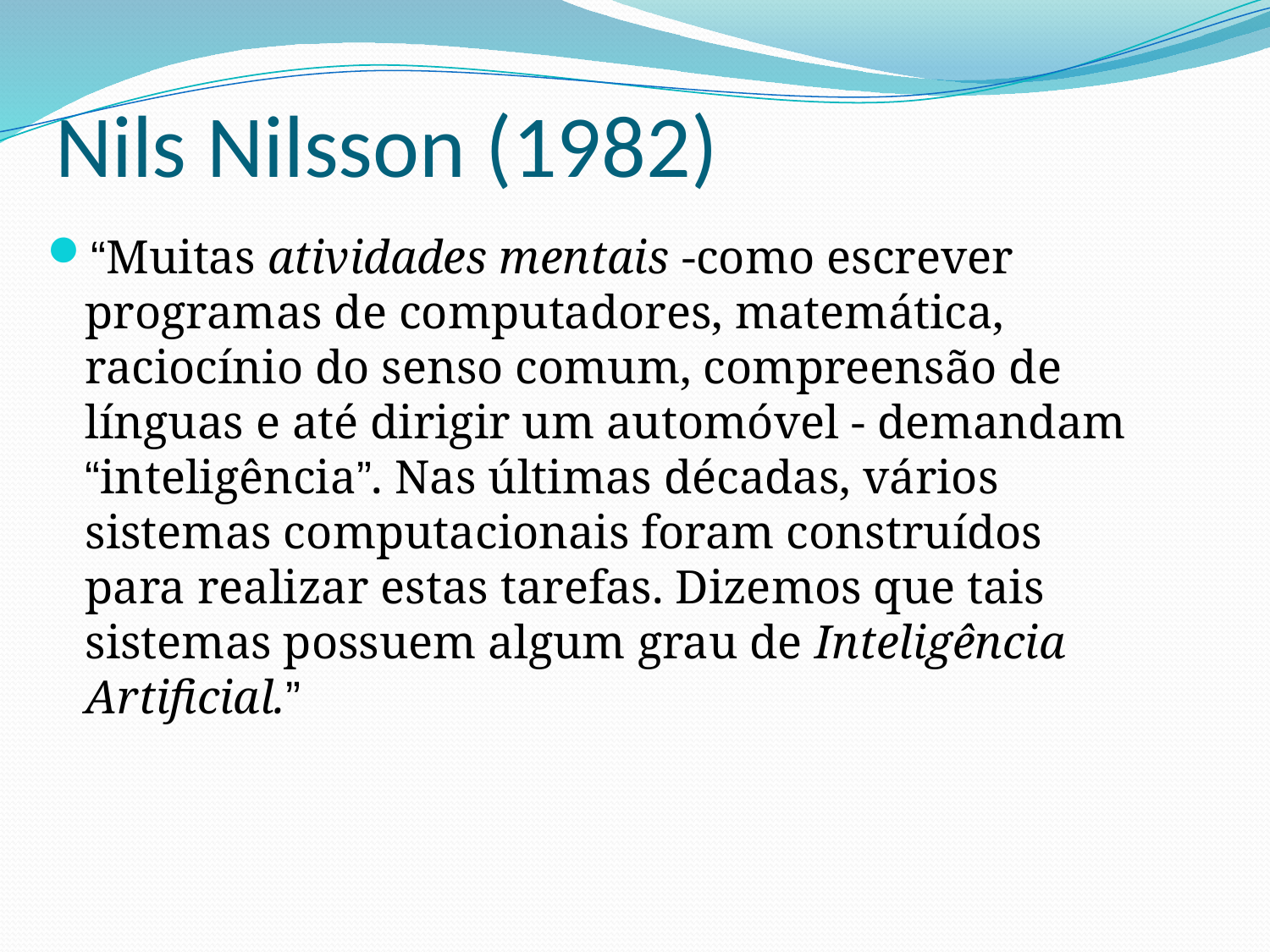

# Nils Nilsson (1982)
“Muitas atividades mentais -como escrever programas de computadores, matemática, raciocínio do senso comum, compreensão de línguas e até dirigir um automóvel - demandam “inteligência”. Nas últimas décadas, vários sistemas computacionais foram construídos para realizar estas tarefas. Dizemos que tais sistemas possuem algum grau de Inteligência Artificial.”